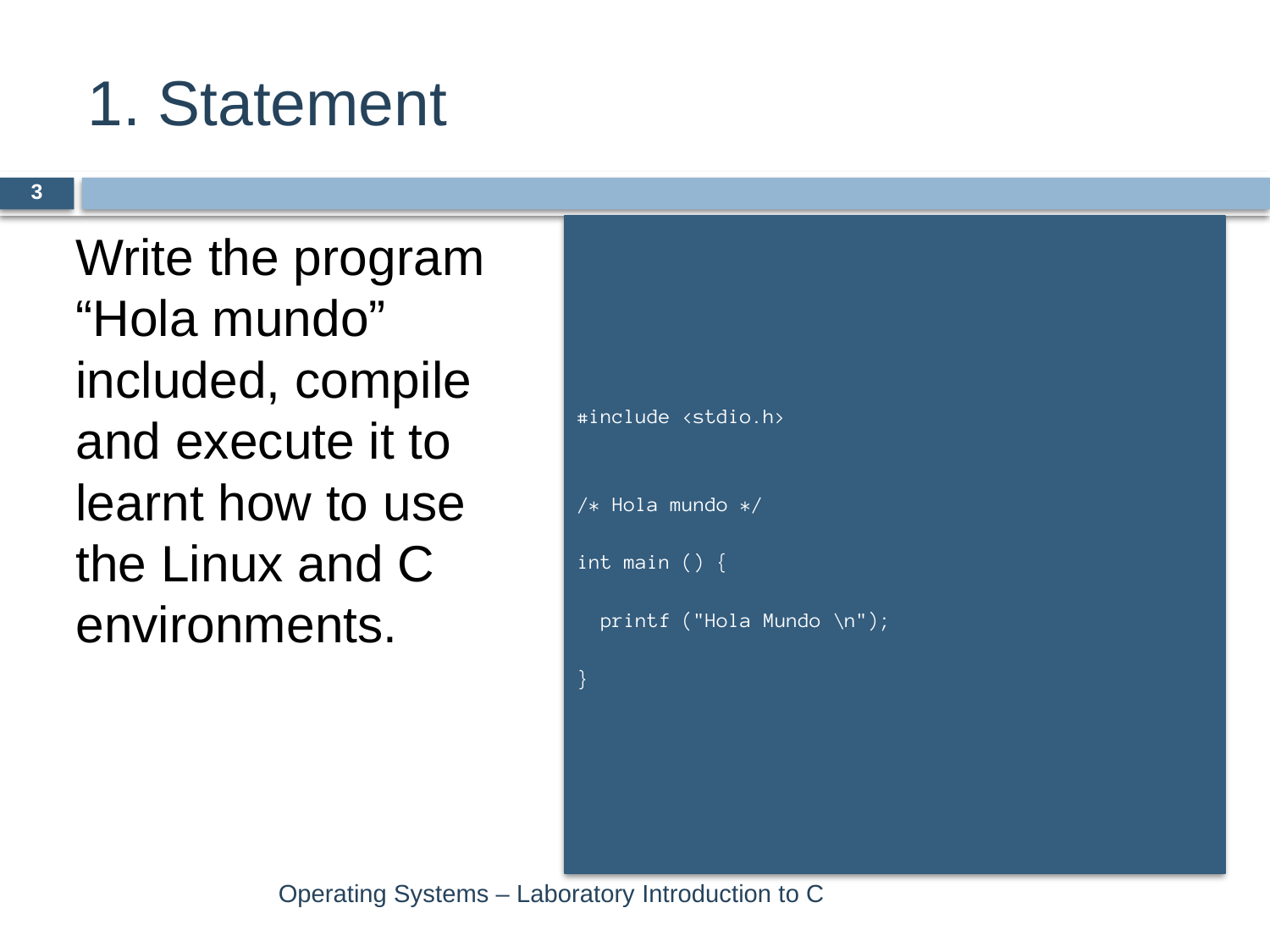

# 1. Statement
3
#include <stdio.h>

/* Hola mundo */

int main () {

  printf ("Hola Mundo \n");

}
Write the program “Hola mundo” included, compile and execute it to learnt how to use the Linux and C environments.

Operating Systems – Laboratory Introduction to C